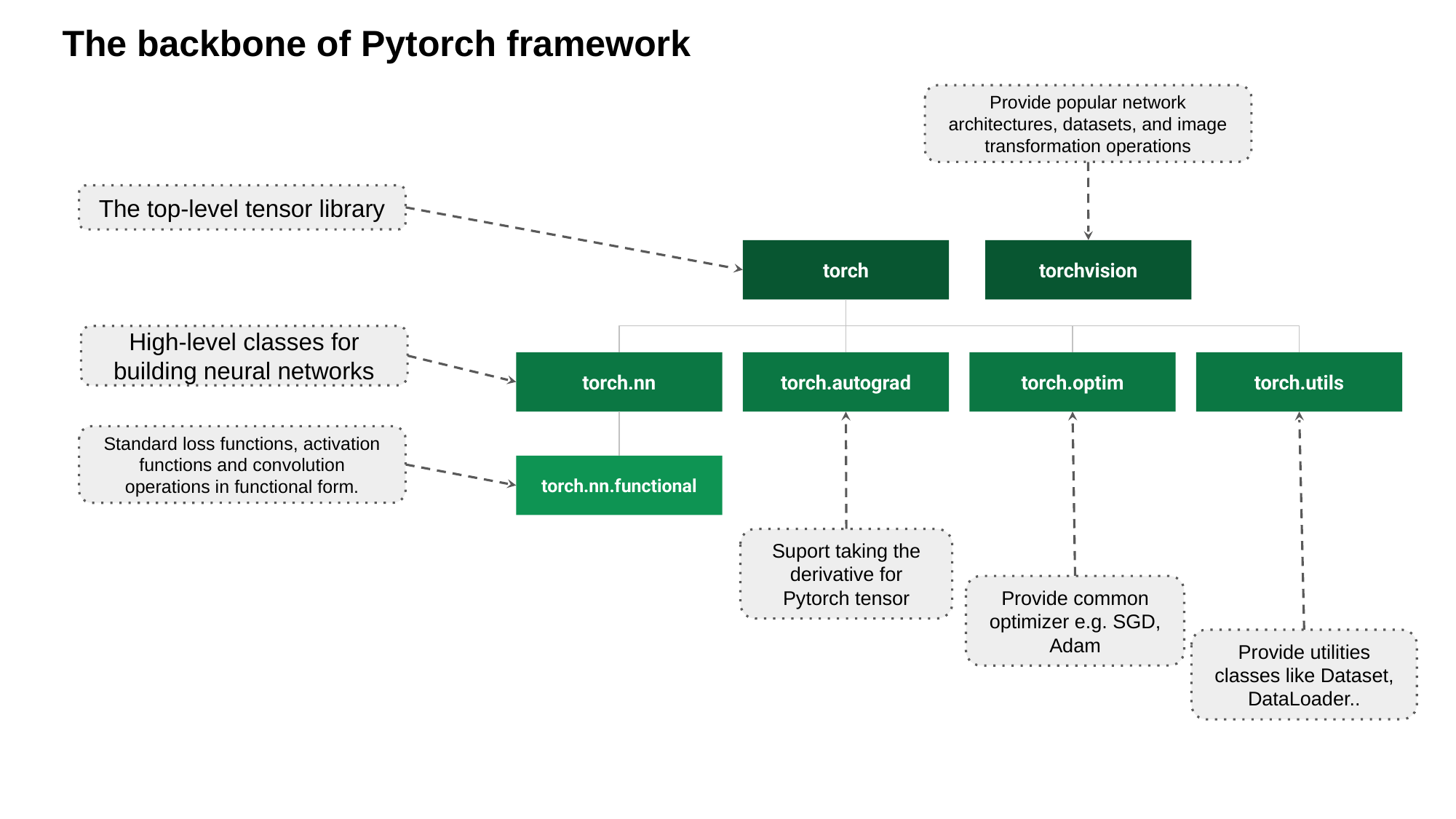

The backbone of Pytorch framework
Provide popular network architectures, datasets, and image transformation operations
The top-level tensor library
torch
torchvision
torch.nn
torch.autograd
torch.optim
torch.utils
torch.nn.functional
High-level classes for building neural networks
Provide common optimizer e.g. SGD, Adam
Suport taking the derivative for Pytorch tensor
Provide utilities classes like Dataset, DataLoader..
Standard loss functions, activation functions and convolution operations in functional form.